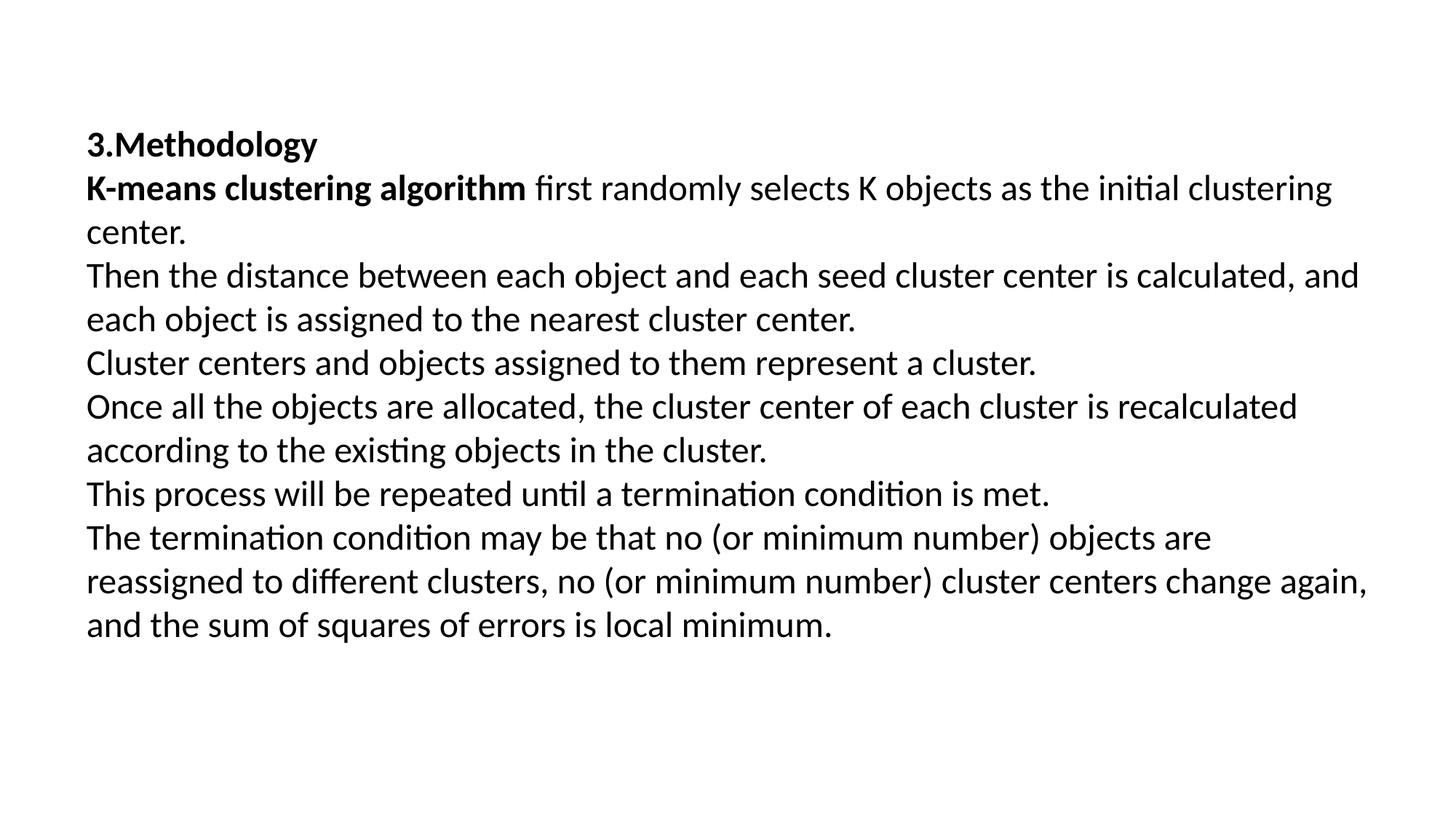

3.Methodology
K-means clustering algorithm first randomly selects K objects as the initial clustering center.
Then the distance between each object and each seed cluster center is calculated, and each object is assigned to the nearest cluster center.
Cluster centers and objects assigned to them represent a cluster. 
Once all the objects are allocated, the cluster center of each cluster is recalculated according to the existing objects in the cluster.
This process will be repeated until a termination condition is met.
The termination condition may be that no (or minimum number) objects are reassigned to different clusters, no (or minimum number) cluster centers change again, and the sum of squares of errors is local minimum.